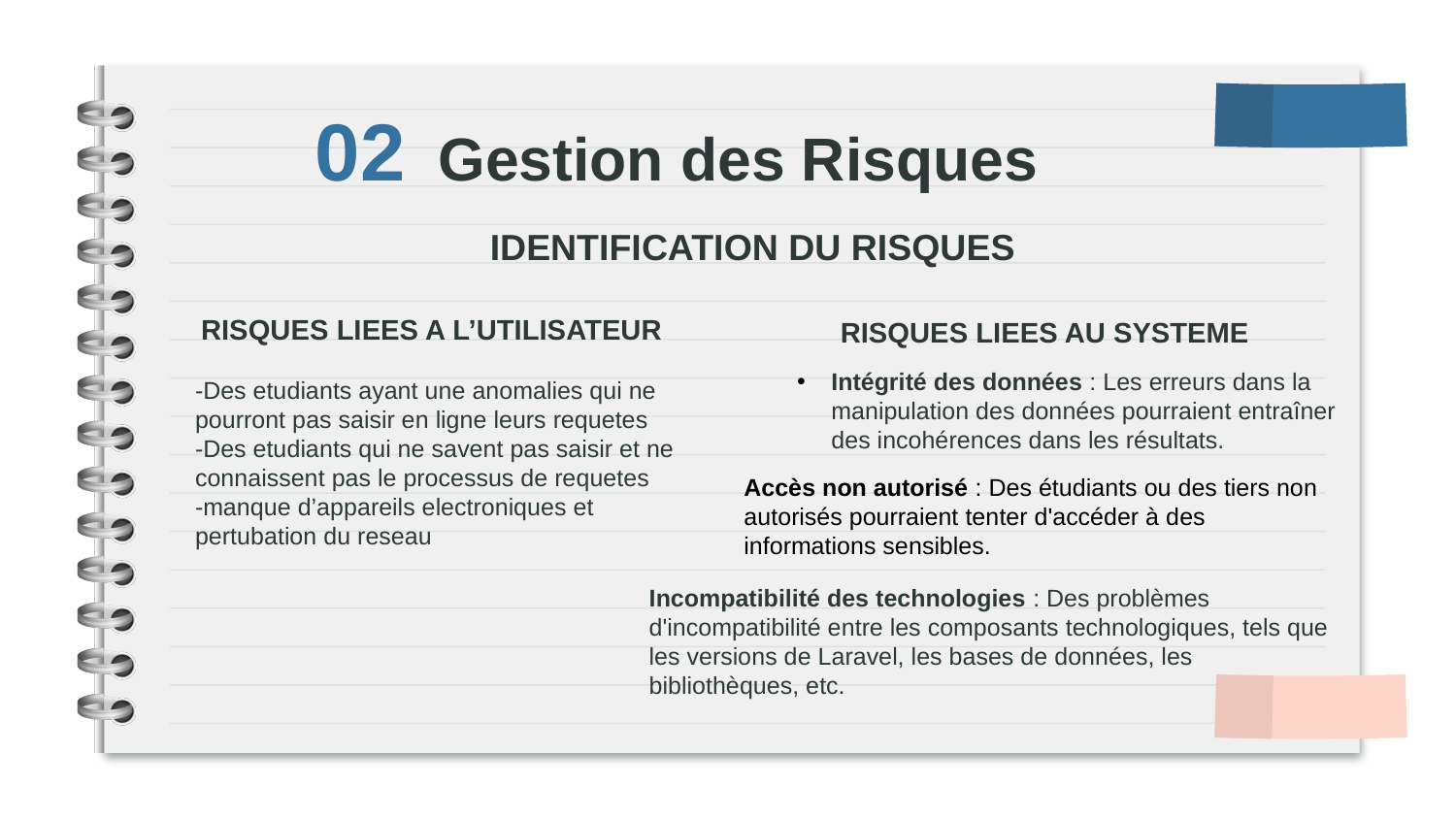

# 02  Gestion des Risques
IDENTIFICATION DU RISQUES
RISQUES LIEES A L’UTILISATEUR
RISQUES LIEES AU SYSTEME
Intégrité des données : Les erreurs dans la manipulation des données pourraient entraîner des incohérences dans les résultats.
-Des etudiants ayant une anomalies qui ne pourront pas saisir en ligne leurs requetes
-Des etudiants qui ne savent pas saisir et ne connaissent pas le processus de requetes
-manque d’appareils electroniques et pertubation du reseau
Accès non autorisé : Des étudiants ou des tiers non autorisés pourraient tenter d'accéder à des informations sensibles.
Incompatibilité des technologies : Des problèmes d'incompatibilité entre les composants technologiques, tels que les versions de Laravel, les bases de données, les bibliothèques, etc.